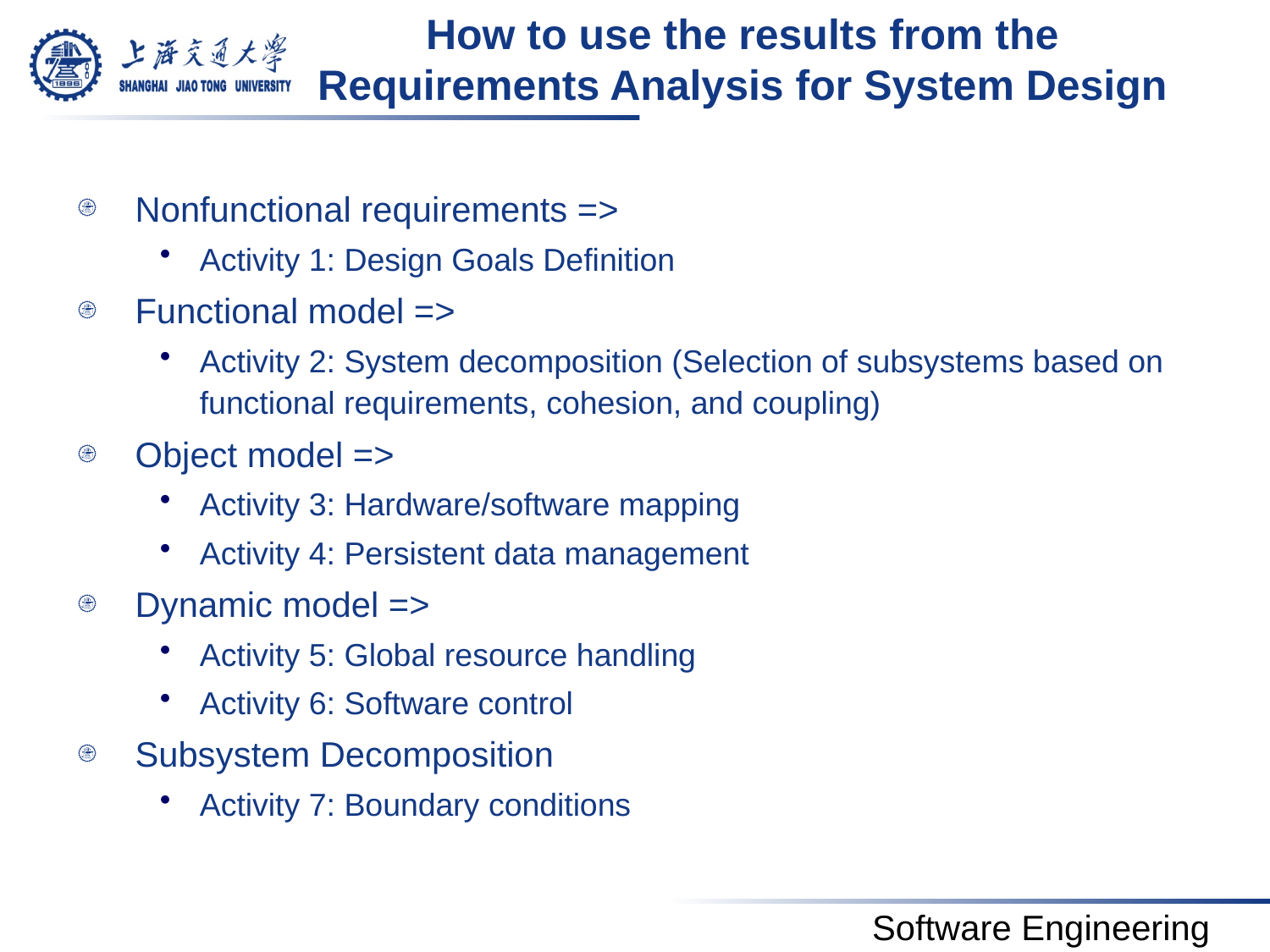

# How to use the results from the Requirements Analysis for System Design
Nonfunctional requirements =>
Activity 1: Design Goals Definition
Functional model =>
Activity 2: System decomposition (Selection of subsystems based on functional requirements, cohesion, and coupling)
Object model =>
Activity 3: Hardware/software mapping
Activity 4: Persistent data management
Dynamic model =>
Activity 5: Global resource handling
Activity 6: Software control
Subsystem Decomposition
Activity 7: Boundary conditions